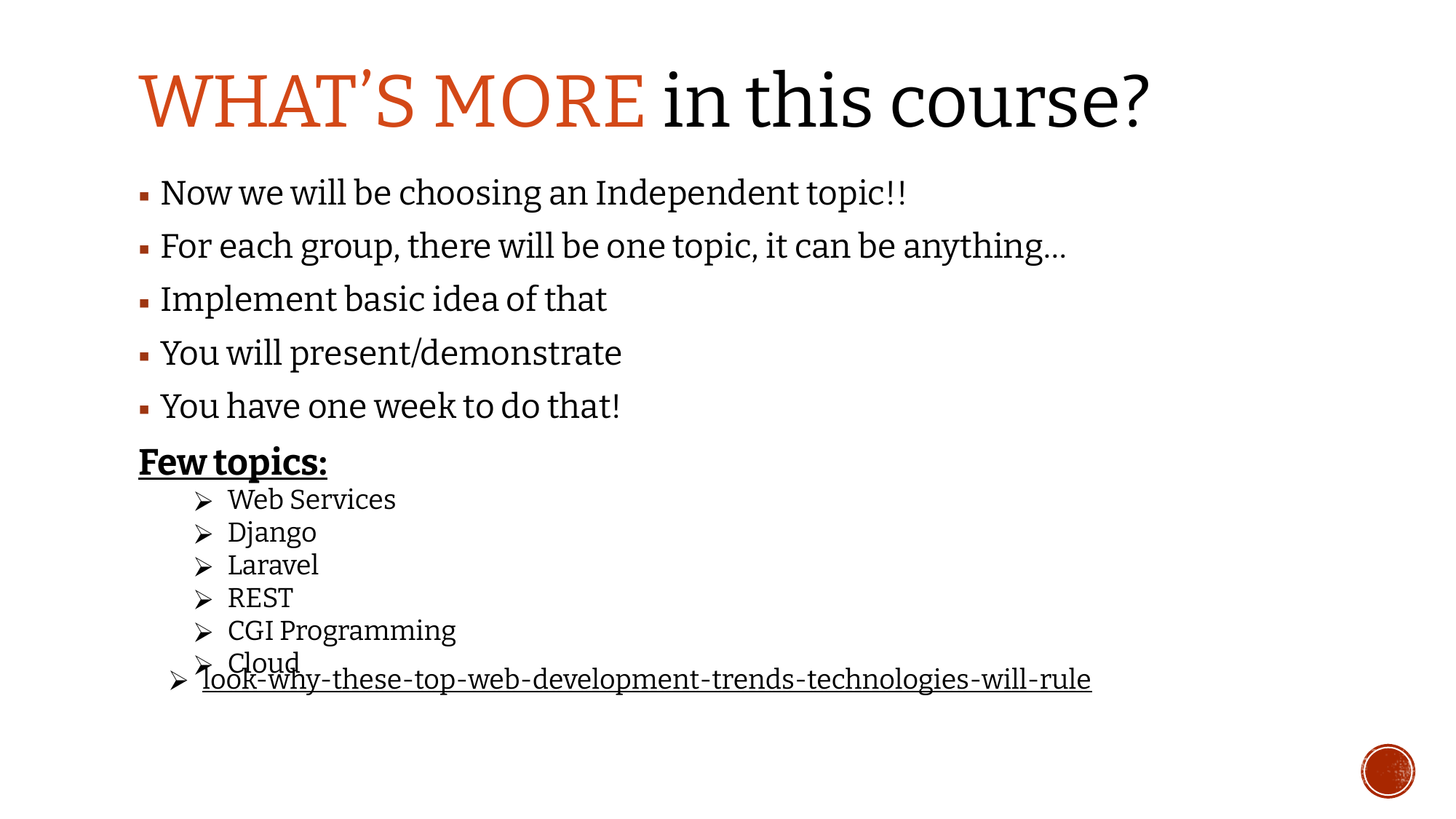

# WHAT’S MORE in this course?
Now we will be choosing an Independent topic!!
For each group, there will be one topic, it can be anything…
Implement basic idea of that
You will present/demonstrate
You have one week to do that!
Few topics:
Web Services
Django
Laravel
REST
CGI Programming
Cloud
look-why-these-top-web-development-trends-technologies-will-rule